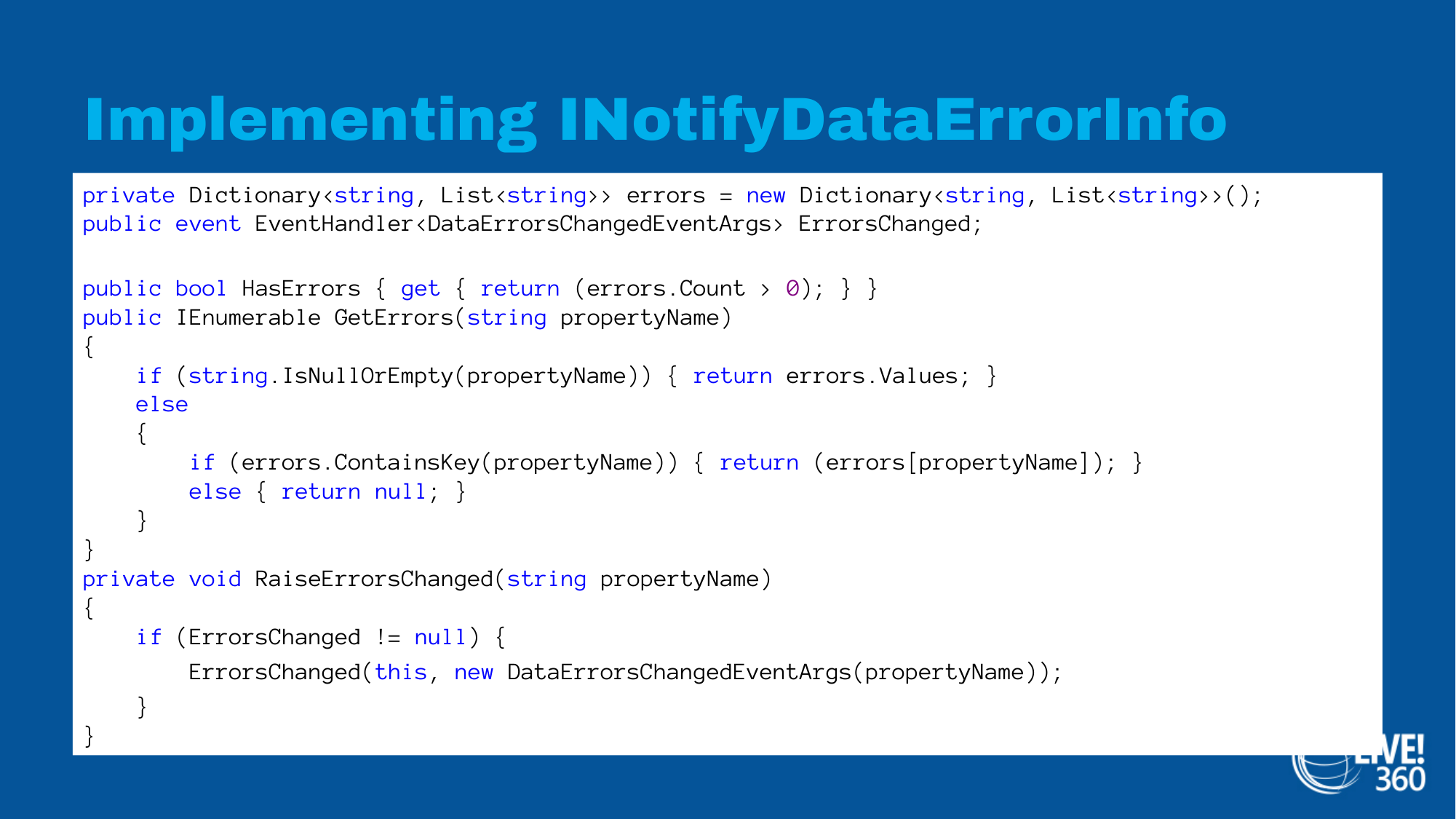

# Implementing INotifyDataErrorInfo
private Dictionary<string, List<string>> errors = new Dictionary<string, List<string>>();
public event EventHandler<DataErrorsChangedEventArgs> ErrorsChanged;
public bool HasErrors { get { return (errors.Count > 0); } }
public IEnumerable GetErrors(string propertyName)
{
    if (string.IsNullOrEmpty(propertyName)) { return errors.Values; }
    else
    {
        if (errors.ContainsKey(propertyName)) { return (errors[propertyName]); }
        else { return null; }
    }
}
private void RaiseErrorsChanged(string propertyName)
{
    if (ErrorsChanged != null) {
        ErrorsChanged(this, new DataErrorsChangedEventArgs(propertyName));
    }
}